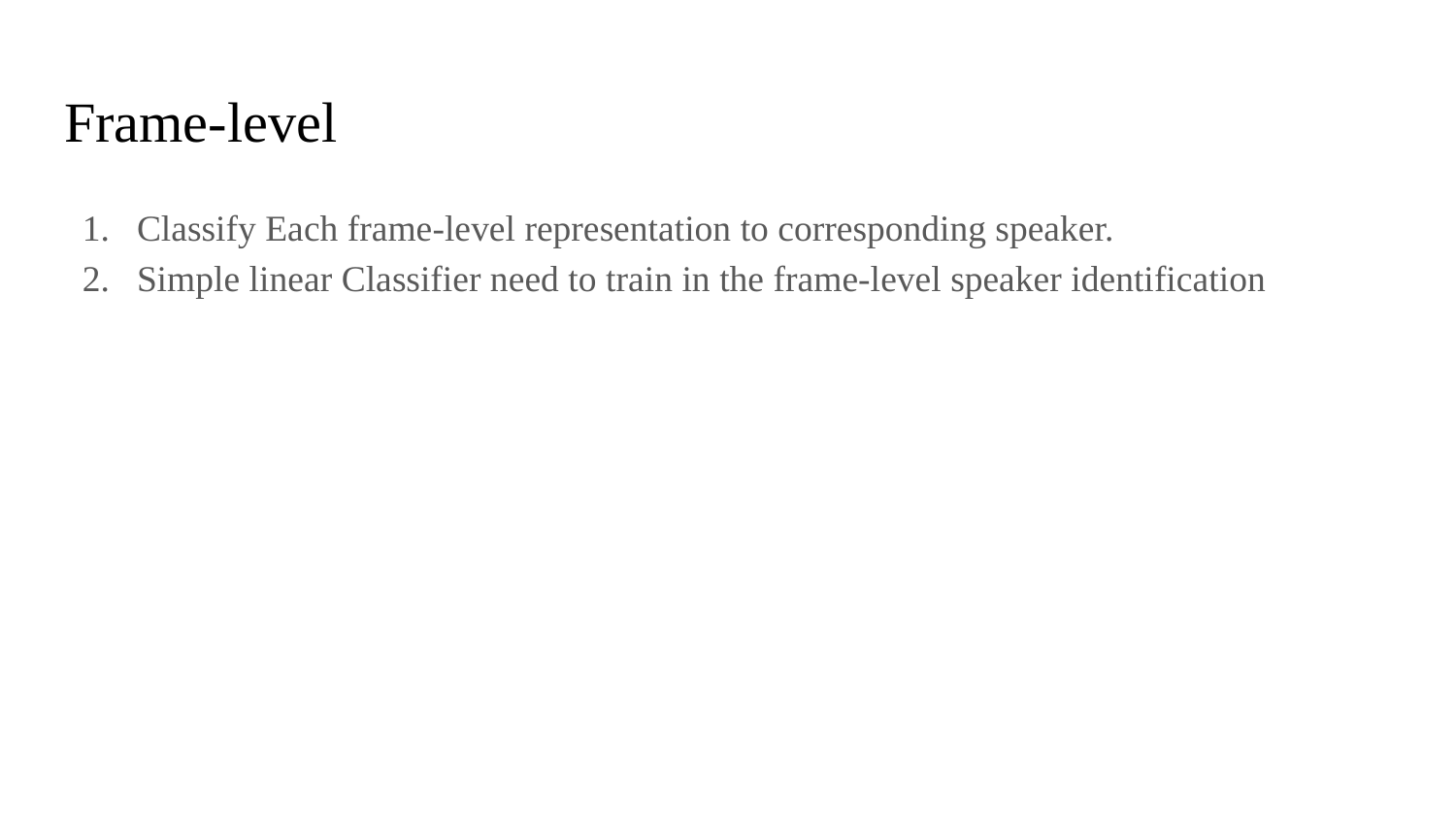

# Frame-level
Classify Each frame-level representation to corresponding speaker.
Simple linear Classifier need to train in the frame-level speaker identification